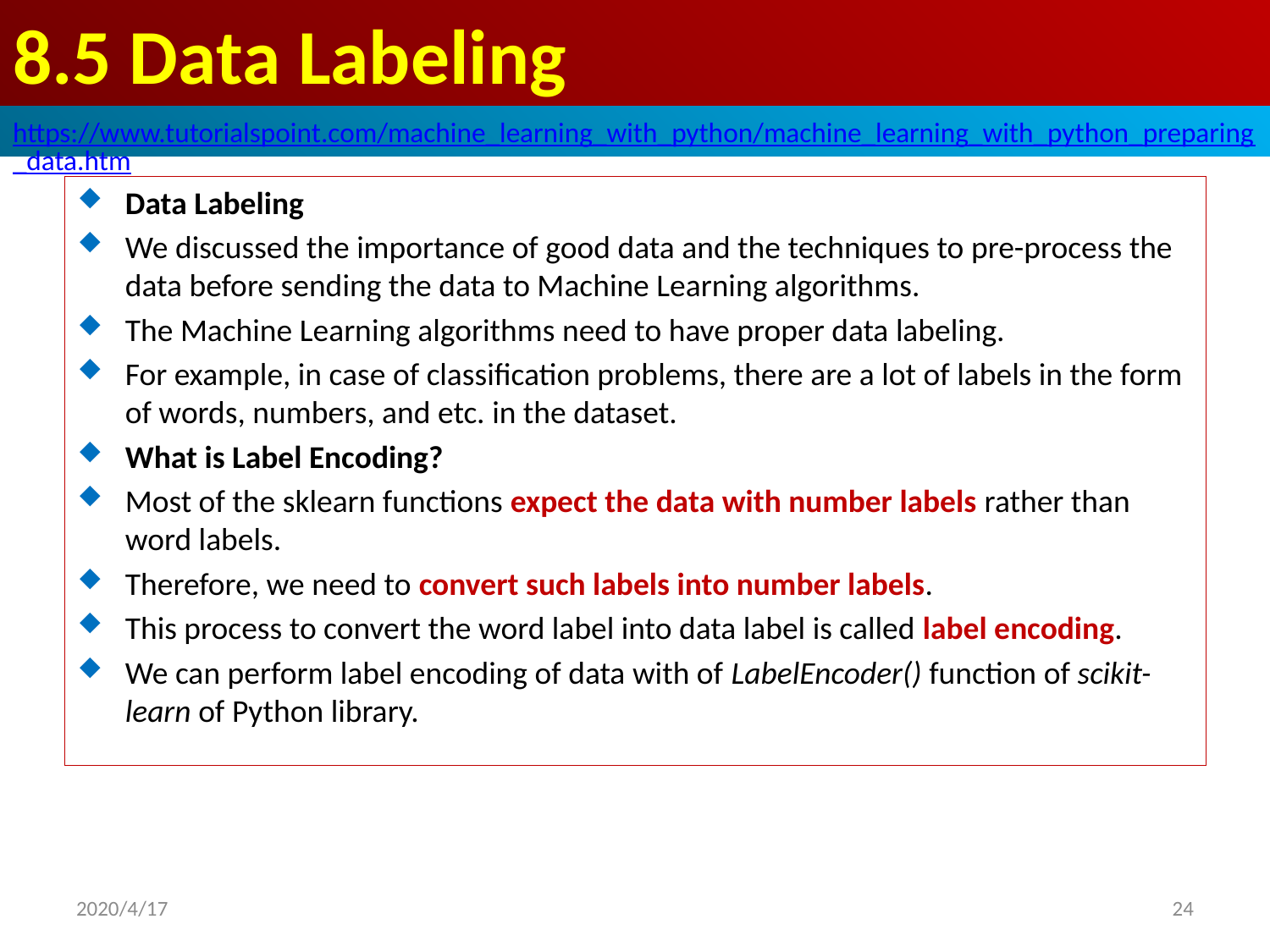

# 8.5 Data Labeling
https://www.tutorialspoint.com/machine_learning_with_python/machine_learning_with_python_preparing_data.htm
Data Labeling
We discussed the importance of good data and the techniques to pre-process the data before sending the data to Machine Learning algorithms.
The Machine Learning algorithms need to have proper data labeling.
For example, in case of classification problems, there are a lot of labels in the form of words, numbers, and etc. in the dataset.
What is Label Encoding?
Most of the sklearn functions expect the data with number labels rather than word labels.
Therefore, we need to convert such labels into number labels.
This process to convert the word label into data label is called label encoding.
We can perform label encoding of data with of LabelEncoder() function of scikit-learn of Python library.

2020/4/17
24